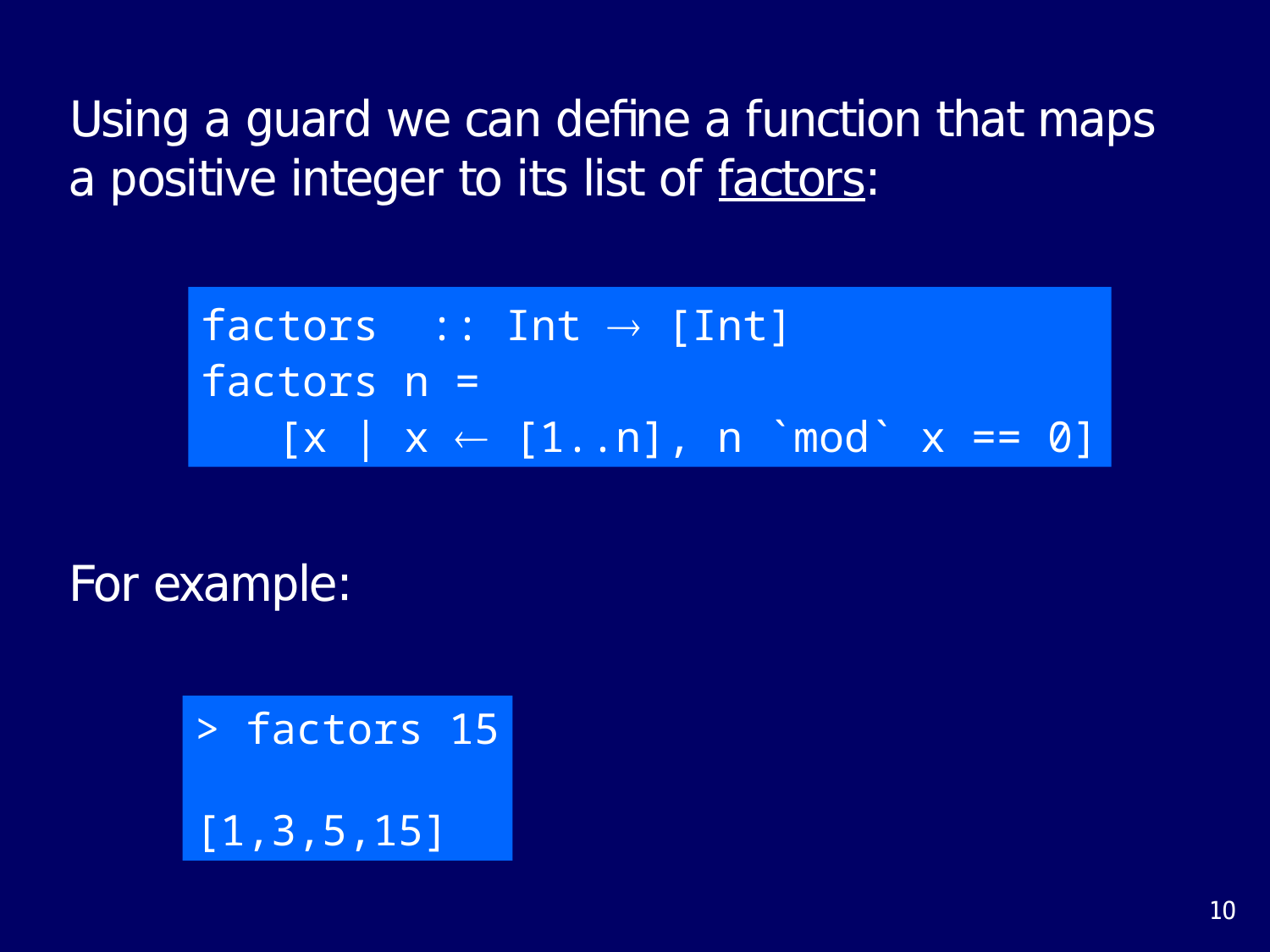

Using a guard we can define a function that maps a positive integer to its list of factors:
factors  :: Int → [Int]
factors n =
   [x | x ← [1..n], n `mod` x == 0]
For example:
> factors 15

[1,3,5,15]
10